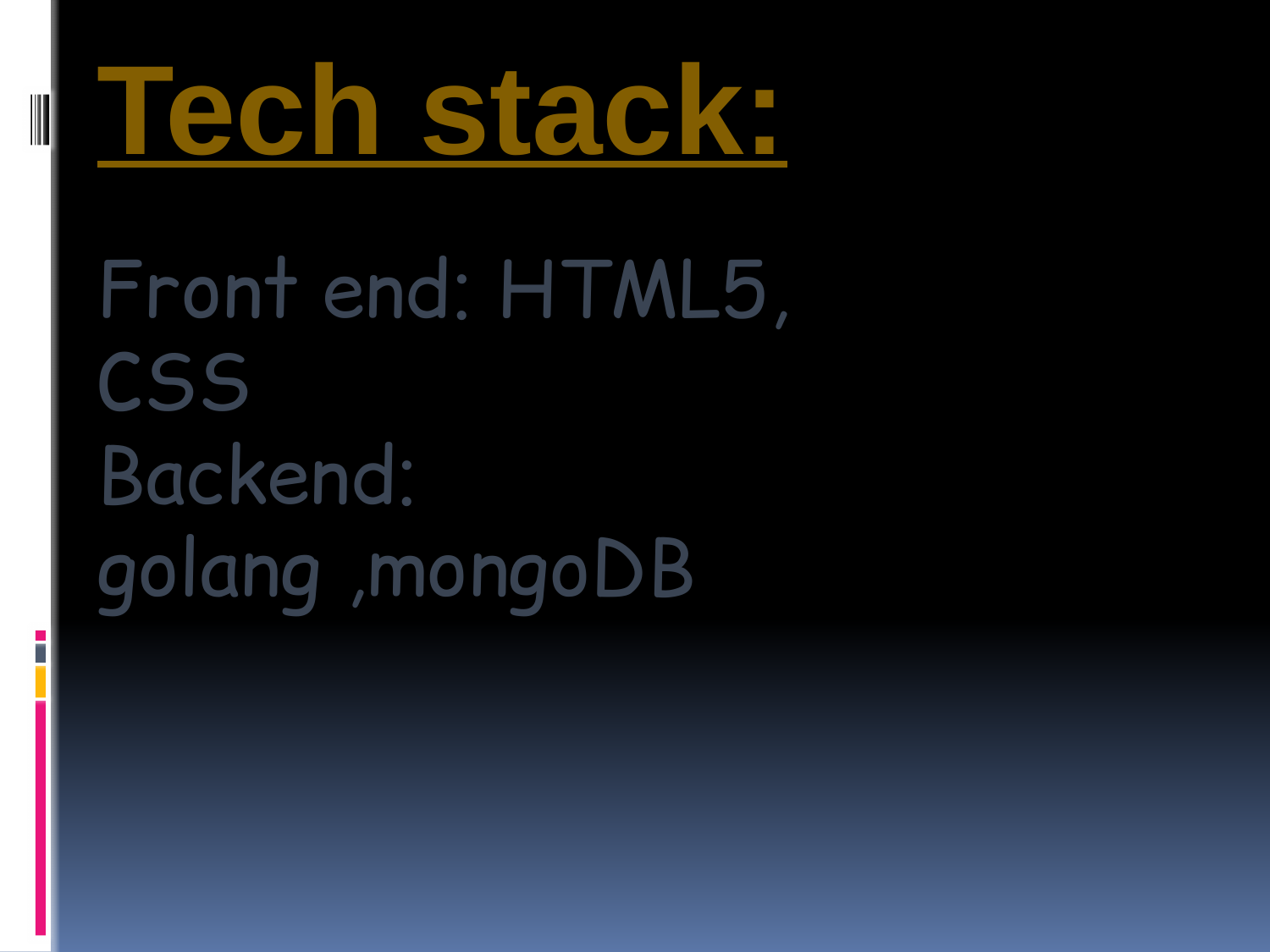

Tech stack:
Front end: HTML5, CSS
Backend: golang ,mongoDB